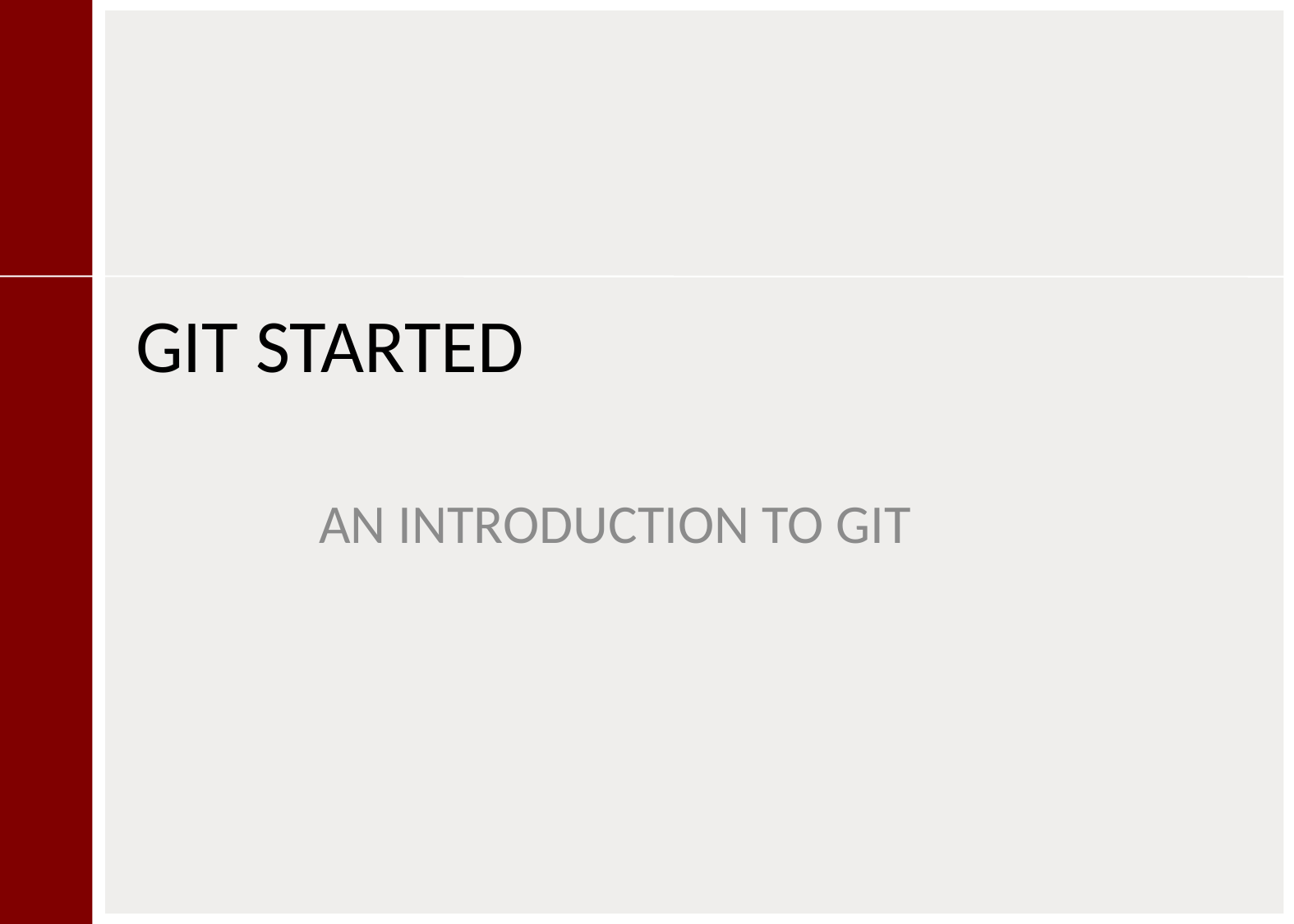

# GIT STARTED
AN INTRODUCTION TO GIT